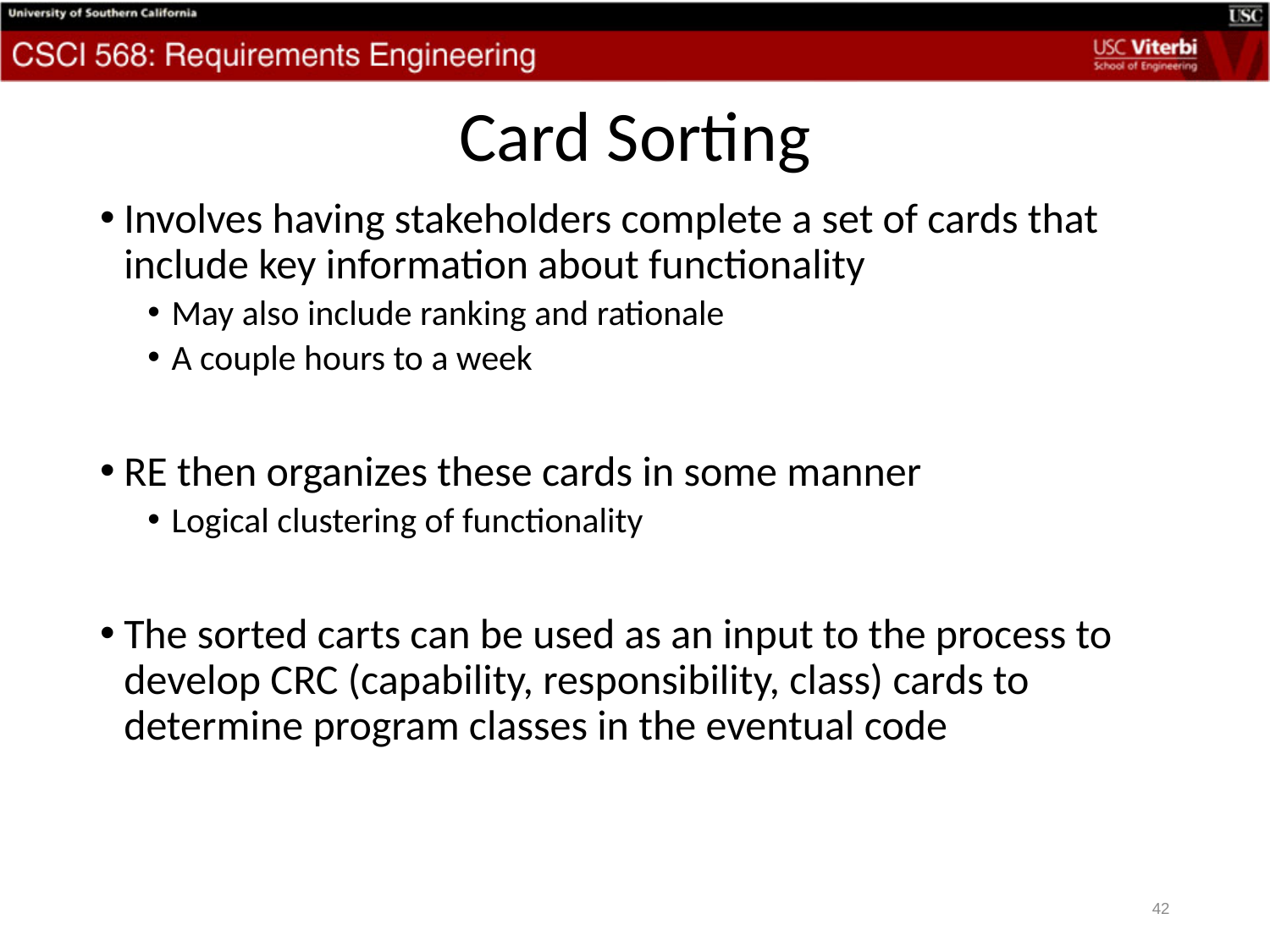

# Card Sorting
Involves having stakeholders complete a set of cards that include key information about functionality
May also include ranking and rationale
A couple hours to a week

RE then organizes these cards in some manner
Logical clustering of functionality

The sorted carts can be used as an input to the process to develop CRC (capability, responsibility, class) cards to determine program classes in the eventual code

42